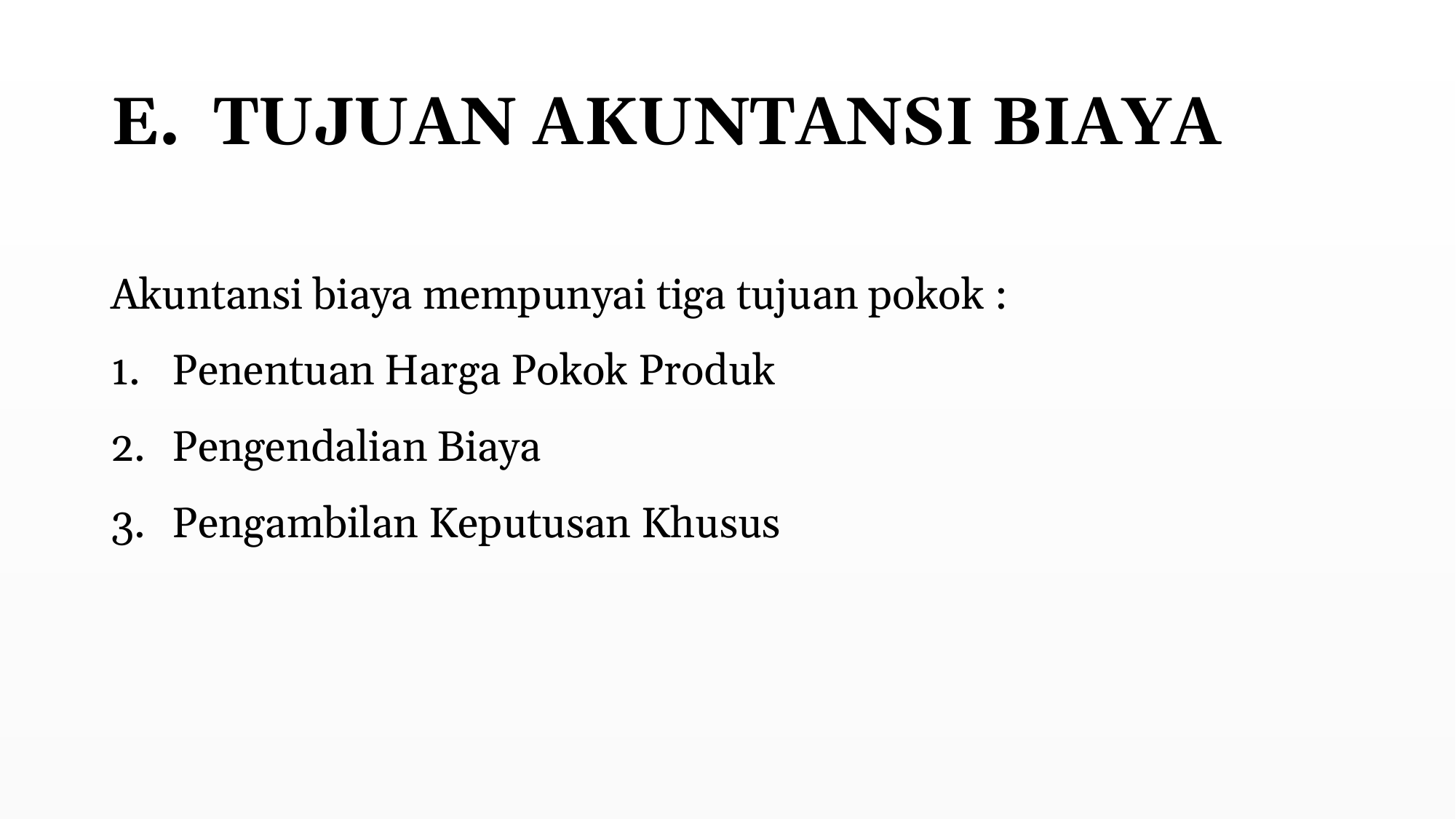

# TUJUAN AKUNTANSI BIAYA
Akuntansi biaya mempunyai tiga tujuan pokok :
Penentuan Harga Pokok Produk
Pengendalian Biaya
Pengambilan Keputusan Khusus